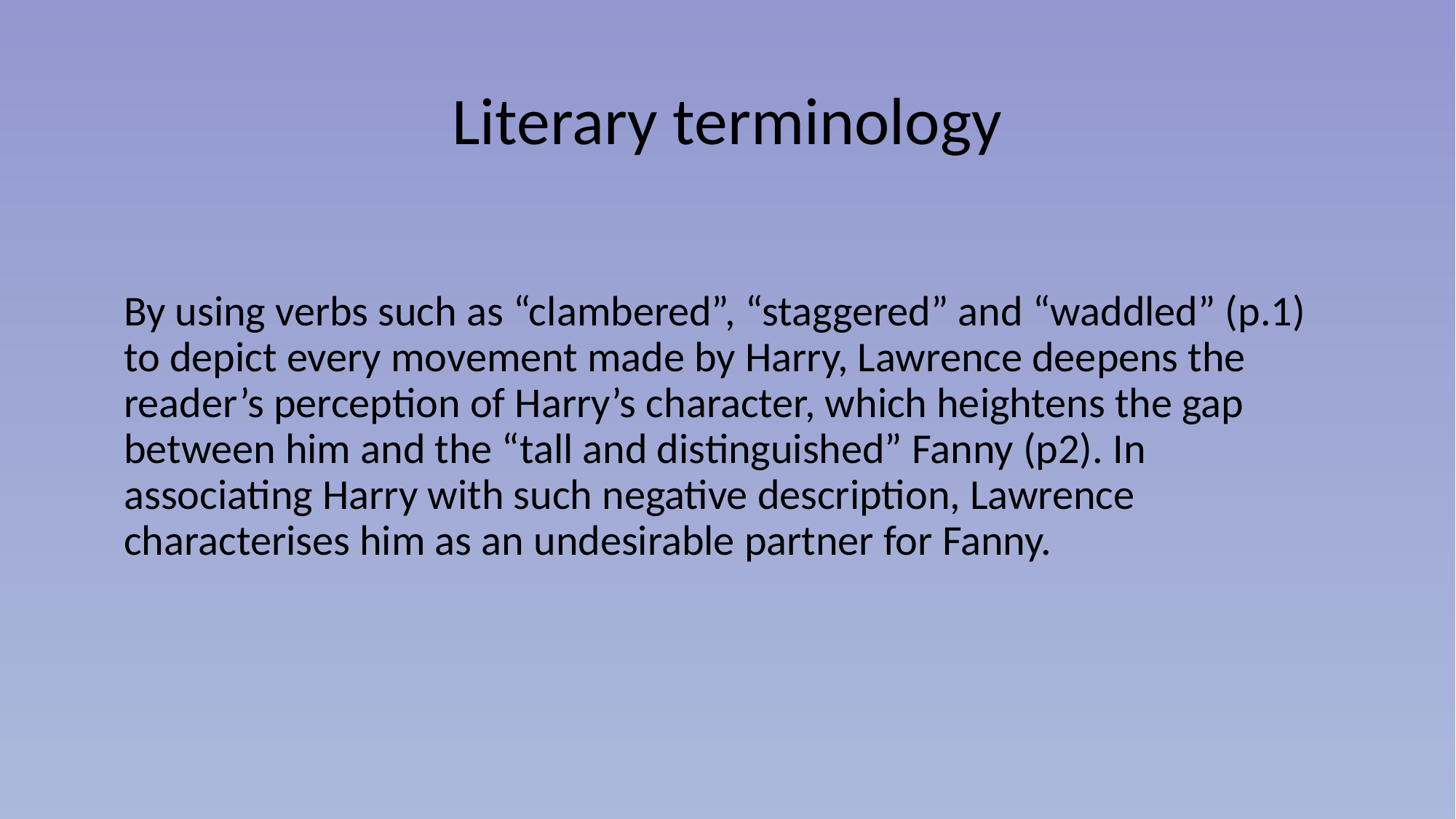

# Literary terminology

By using verbs such as “clambered”, “staggered” and “waddled” (p.1) to depict every movement made by Harry, Lawrence deepens the reader’s perception of Harry’s character, which heightens the gap between him and the “tall and distinguished” Fanny (p2). In associating Harry with such negative description, Lawrence characterises him as an undesirable partner for Fanny.